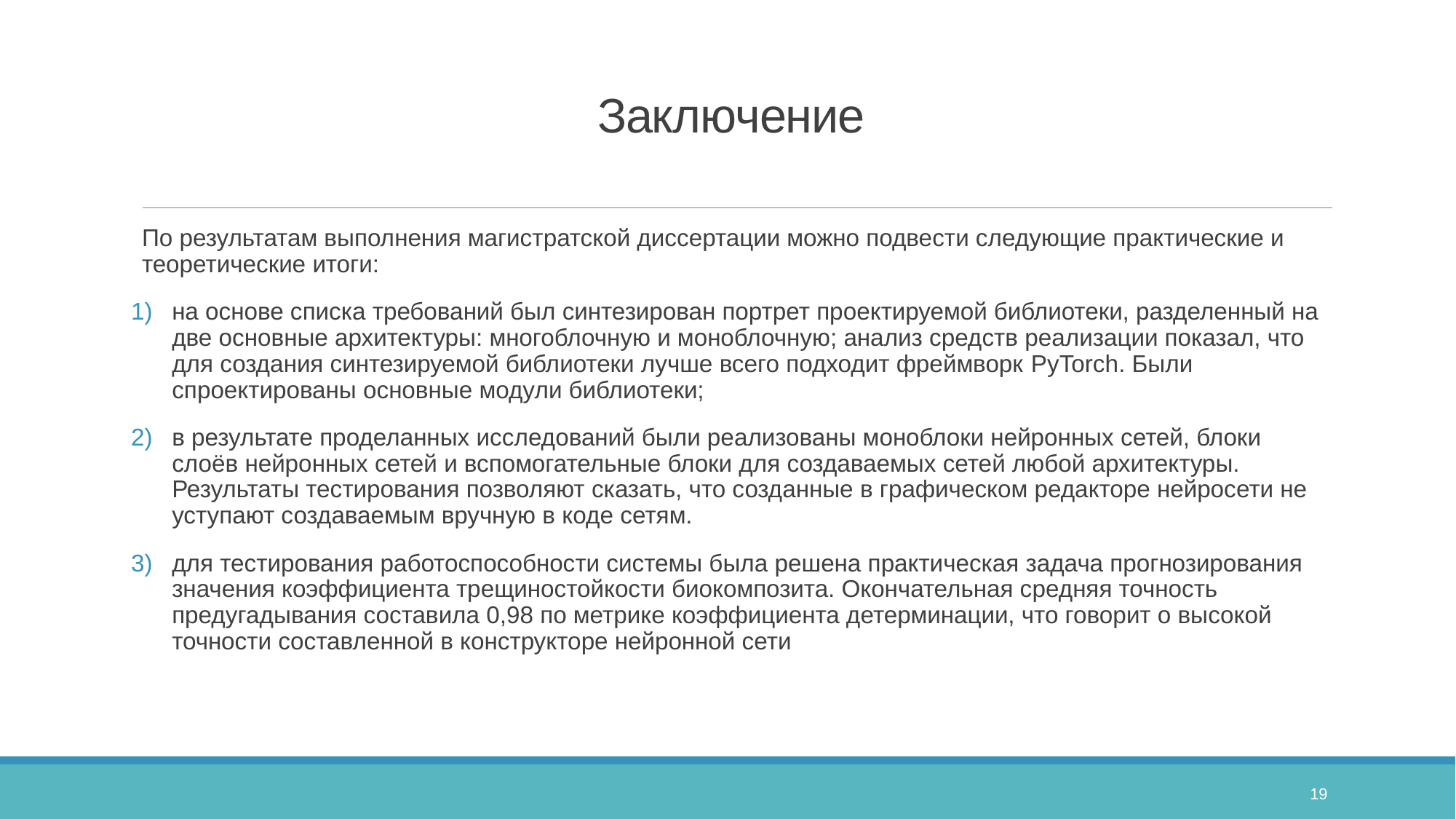

# Заключение
По результатам выполнения магистратской диссертации можно подвести следующие практические и теоретические итоги:
на основе списка требований был синтезирован портрет проектируемой библиотеки, разделенный на две основные архитектуры: многоблочную и моноблочную; анализ средств реализации показал, что для создания синтезируемой библиотеки лучше всего подходит фреймворк PyTorch. Были спроектированы основные модули библиотеки;
в результате проделанных исследований были реализованы моноблоки нейронных сетей, блоки слоёв нейронных сетей и вспомогательные блоки для создаваемых сетей любой архитектуры. Результаты тестирования позволяют сказать, что созданные в графическом редакторе нейросети не уступают создаваемым вручную в коде сетям.
для тестирования работоспособности системы была решена практическая задача прогнозирования значения коэффициента трещиностойкости биокомпозита. Окончательная средняя точность предугадывания составила 0,98 по метрике коэффициента детерминации, что говорит о высокой точности составленной в конструкторе нейронной сети
19